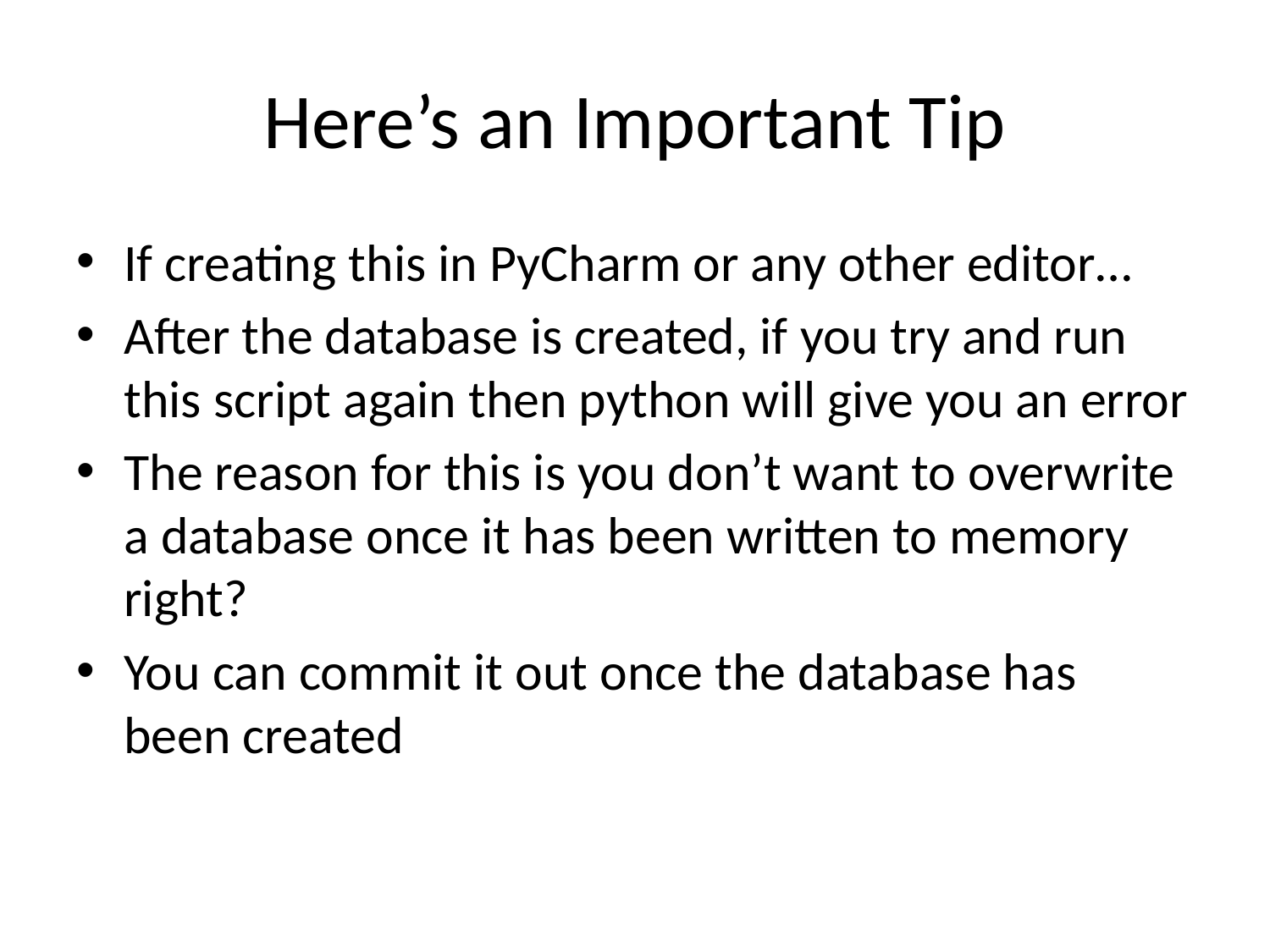

# Here’s an Important Tip
If creating this in PyCharm or any other editor…
After the database is created, if you try and run this script again then python will give you an error
The reason for this is you don’t want to overwrite a database once it has been written to memory right?
You can commit it out once the database has been created